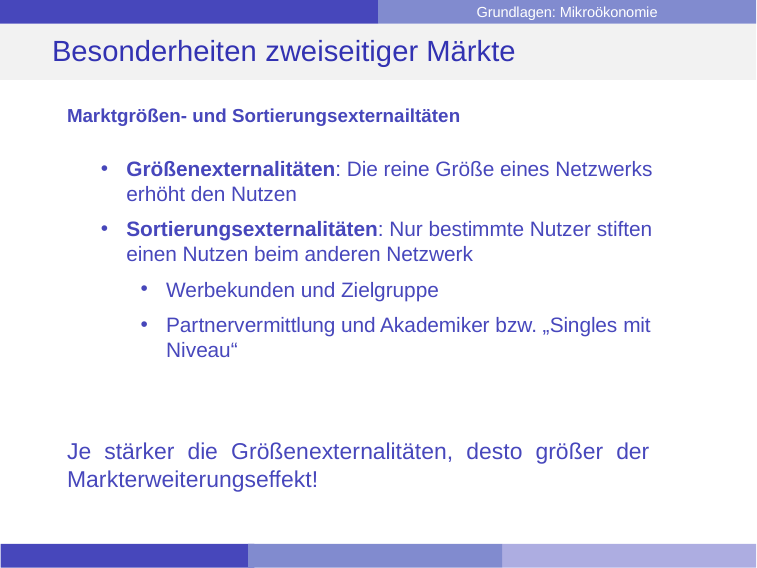

# Besonderheiten zweiseitiger Märkte
Marktgrößen- und Sortierungsexternailtäten
Größenexternalitäten: Die reine Größe eines Netzwerks erhöht den Nutzen
Sortierungsexternalitäten: Nur bestimmte Nutzer stiften einen Nutzen beim anderen Netzwerk
Werbekunden und Zielgruppe
Partnervermittlung und Akademiker bzw. „Singles mit Niveau“

Je  stärker  die  Größenexternalitäten,  desto  größer  der  Markterweiterungseﬀekt!